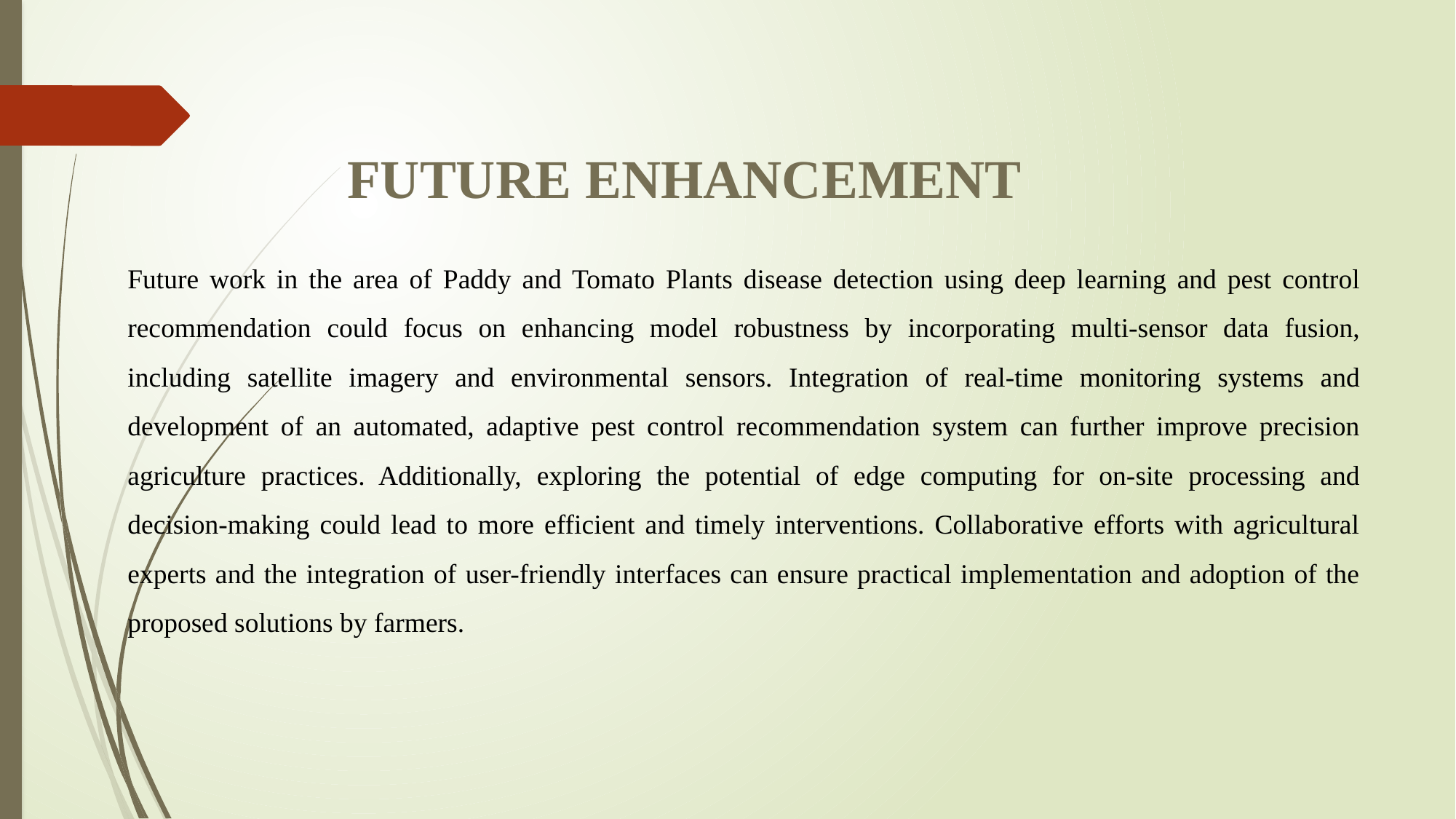

FUTURE ENHANCEMENT
Future work in the area of Paddy and Tomato Plants disease detection using deep learning and pest control recommendation could focus on enhancing model robustness by incorporating multi-sensor data fusion, including satellite imagery and environmental sensors. Integration of real-time monitoring systems and development of an automated, adaptive pest control recommendation system can further improve precision agriculture practices. Additionally, exploring the potential of edge computing for on-site processing and decision-making could lead to more efficient and timely interventions. Collaborative efforts with agricultural experts and the integration of user-friendly interfaces can ensure practical implementation and adoption of the proposed solutions by farmers.